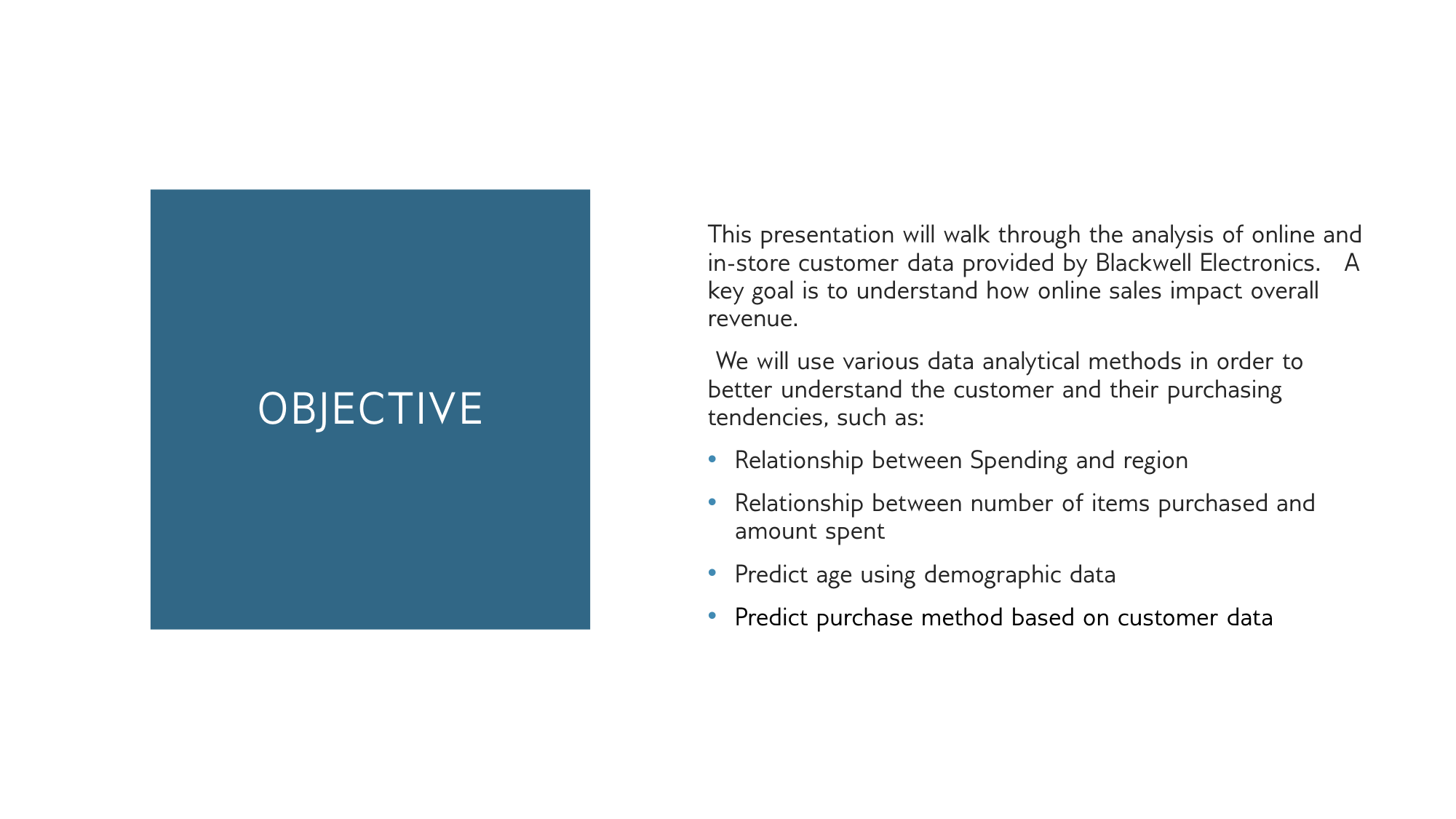

This presentation will walk through the analysis of online and in-store customer data provided by Blackwell Electronics.   A key goal is to understand how online sales impact overall revenue.
 We will use various data analytical methods in order to better understand the customer and their purchasing tendencies, such as:
Relationship between Spending and region
Relationship between number of items purchased and amount spent
Predict age using demographic data
Predict purchase method based on customer data

# Objective